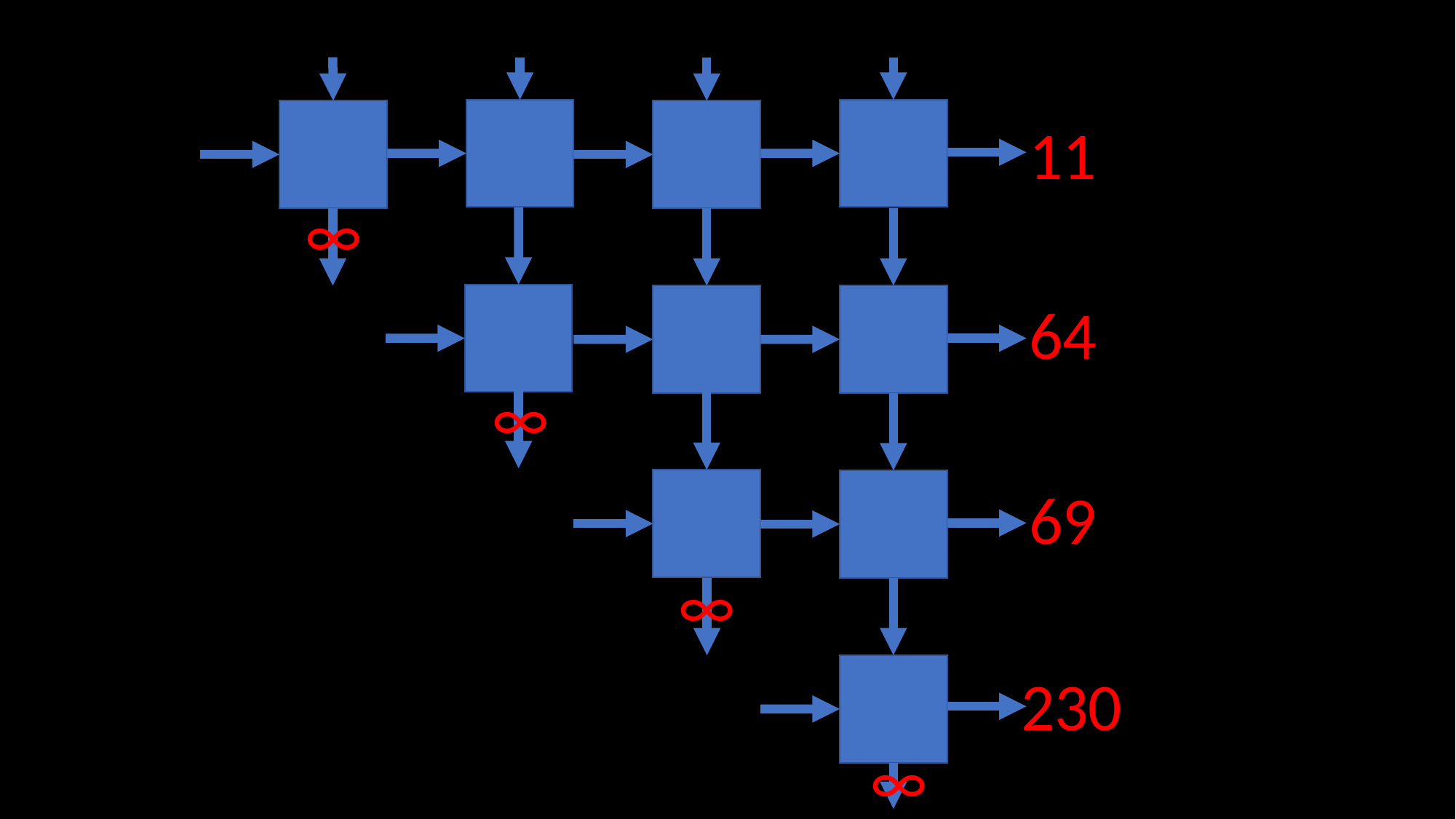

11
∞

64
∞

69
∞

230
∞